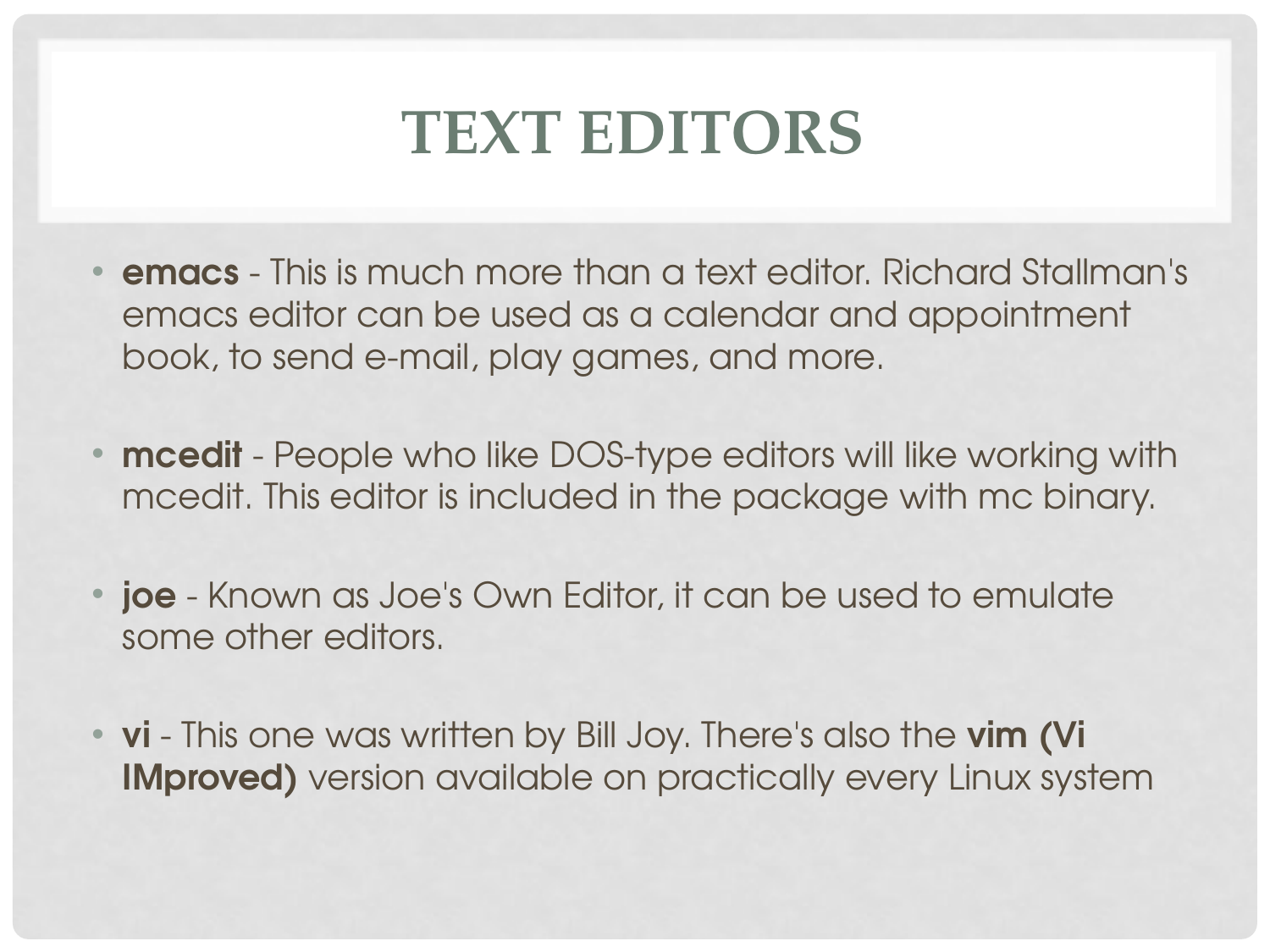

# Text Editors
emacs - This is much more than a text editor. Richard Stallman's emacs editor can be used as a calendar and appointment book, to send e-mail, play games, and more.

mcedit - People who like DOS-type editors will like working with mcedit. This editor is included in the package with mc binary.

joe - Known as Joe's Own Editor, it can be used to emulate some other editors.

vi - This one was written by Bill Joy. There's also the vim (Vi IMproved) version available on practically every Linux system